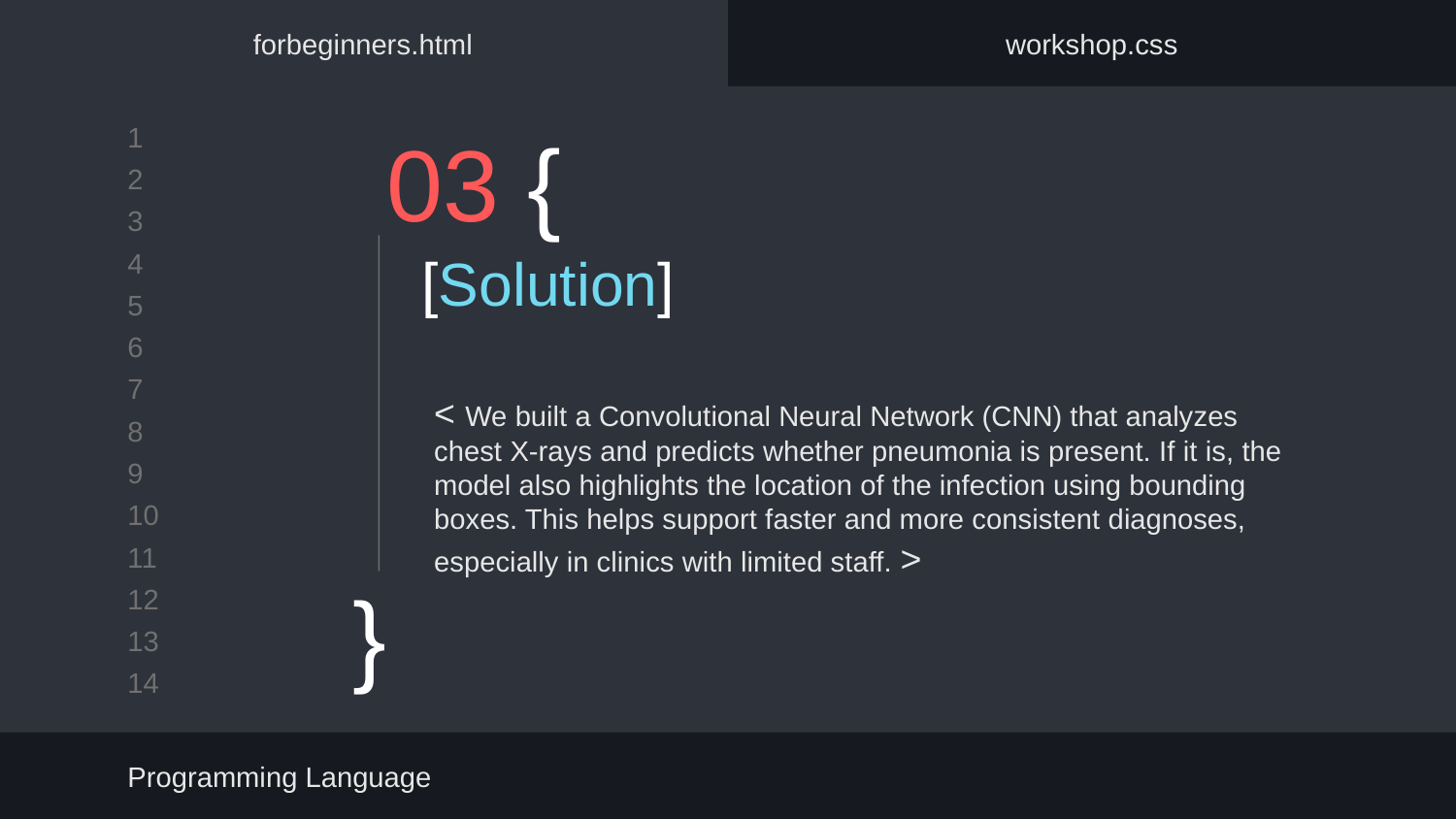

forbeginners.html
workshop.css
# 03 {
[Solution]
< We built a Convolutional Neural Network (CNN) that analyzes chest X-rays and predicts whether pneumonia is present. If it is, the model also highlights the location of the infection using bounding boxes. This helps support faster and more consistent diagnoses, especially in clinics with limited staff. >
}
Programming Language